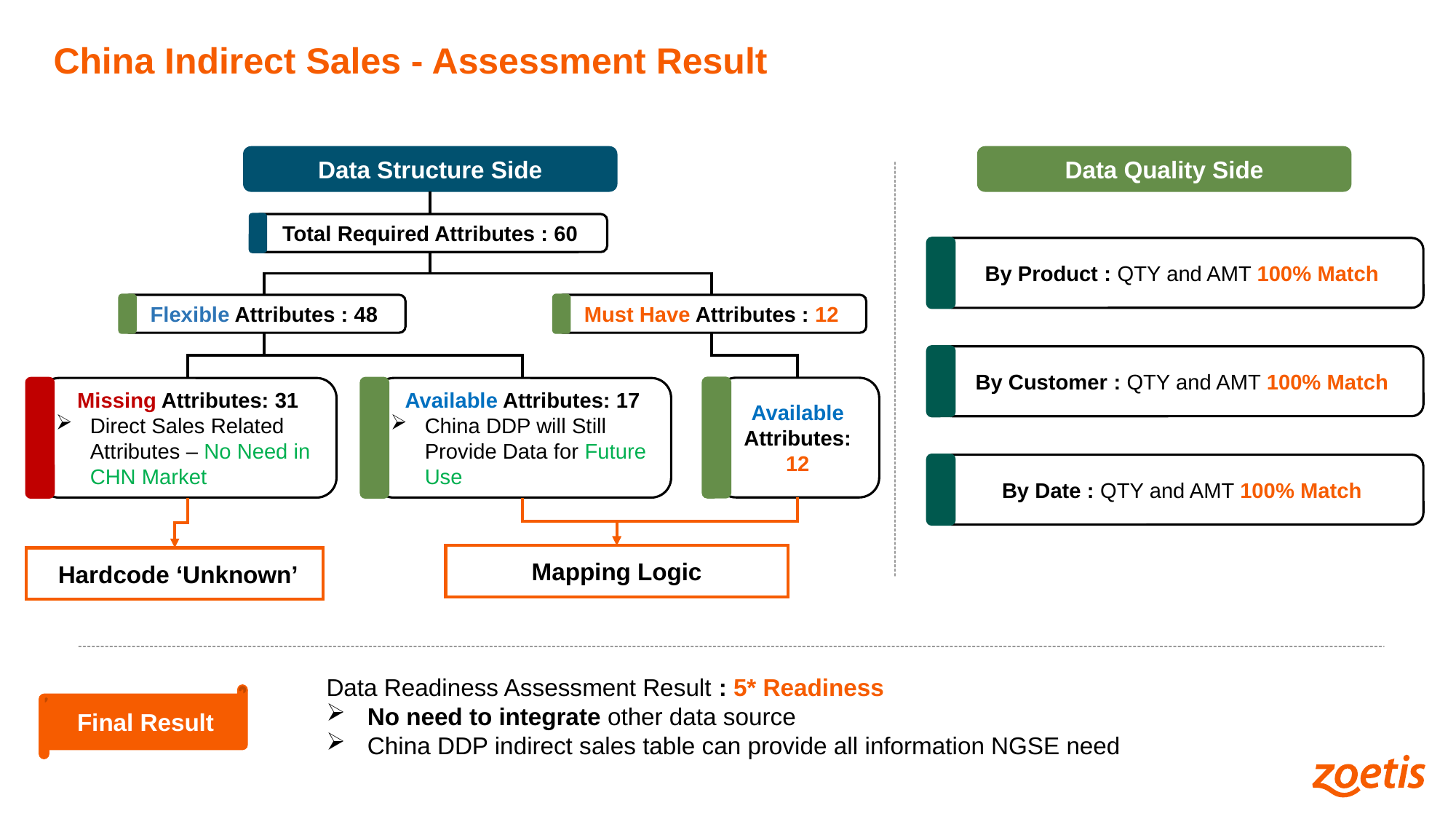

China Indirect Sales - Assessment Result
Data Structure Side
Data Quality Side

Total Required Attributes : 60

By Product : QTY and AMT 100% Match

Flexible Attributes : 48

Must Have Attributes : 12

By Customer : QTY and AMT 100% Match
Available Attributes: 12

Missing Attributes: 31
Direct Sales Related Attributes – No Need in CHN Market

Available Attributes: 17
China DDP will Still Provide Data for Future Use

By Date : QTY and AMT 100% Match
Mapping Logic
 Hardcode ‘Unknown’
Data Readiness Assessment Result : 5* Readiness
No need to integrate other data source
China DDP indirect sales table can provide all information NGSE need
Final Result